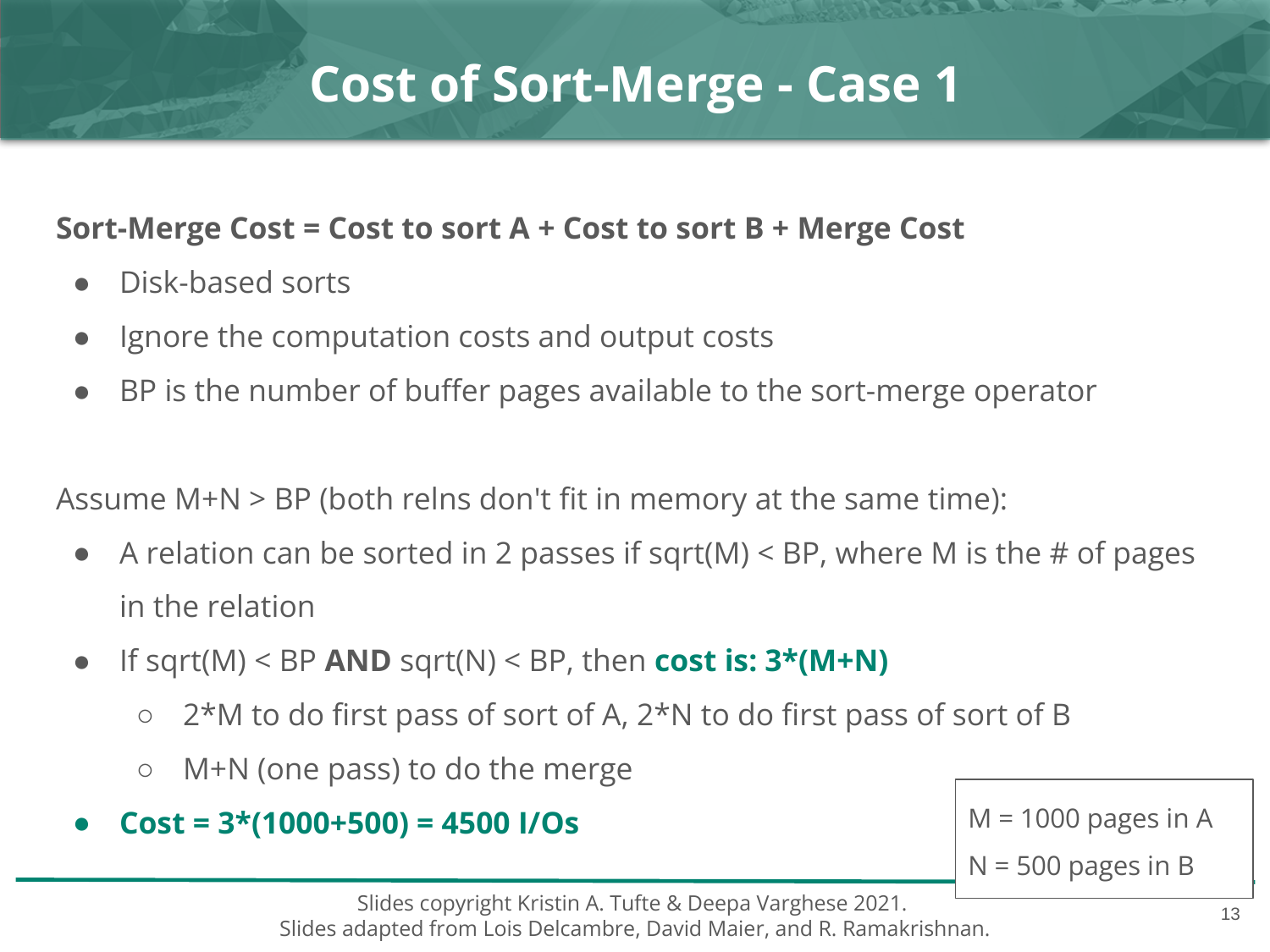

# Cost of Sort-Merge - Case 1
Sort-Merge Cost = Cost to sort A + Cost to sort B + Merge Cost
Disk-based sorts
Ignore the computation costs and output costs
BP is the number of buffer pages available to the sort-merge operator

Assume M+N > BP (both relns don't fit in memory at the same time):
A relation can be sorted in 2 passes if sqrt(M) < BP, where M is the # of pages in the relation
If sqrt(M) < BP AND sqrt(N) < BP, then cost is: 3*(M+N)
2*M to do first pass of sort of A, 2*N to do first pass of sort of B
M+N (one pass) to do the merge
Cost = 3*(1000+500) = 4500 I/Os
M = 1000 pages in A
N = 500 pages in B
13